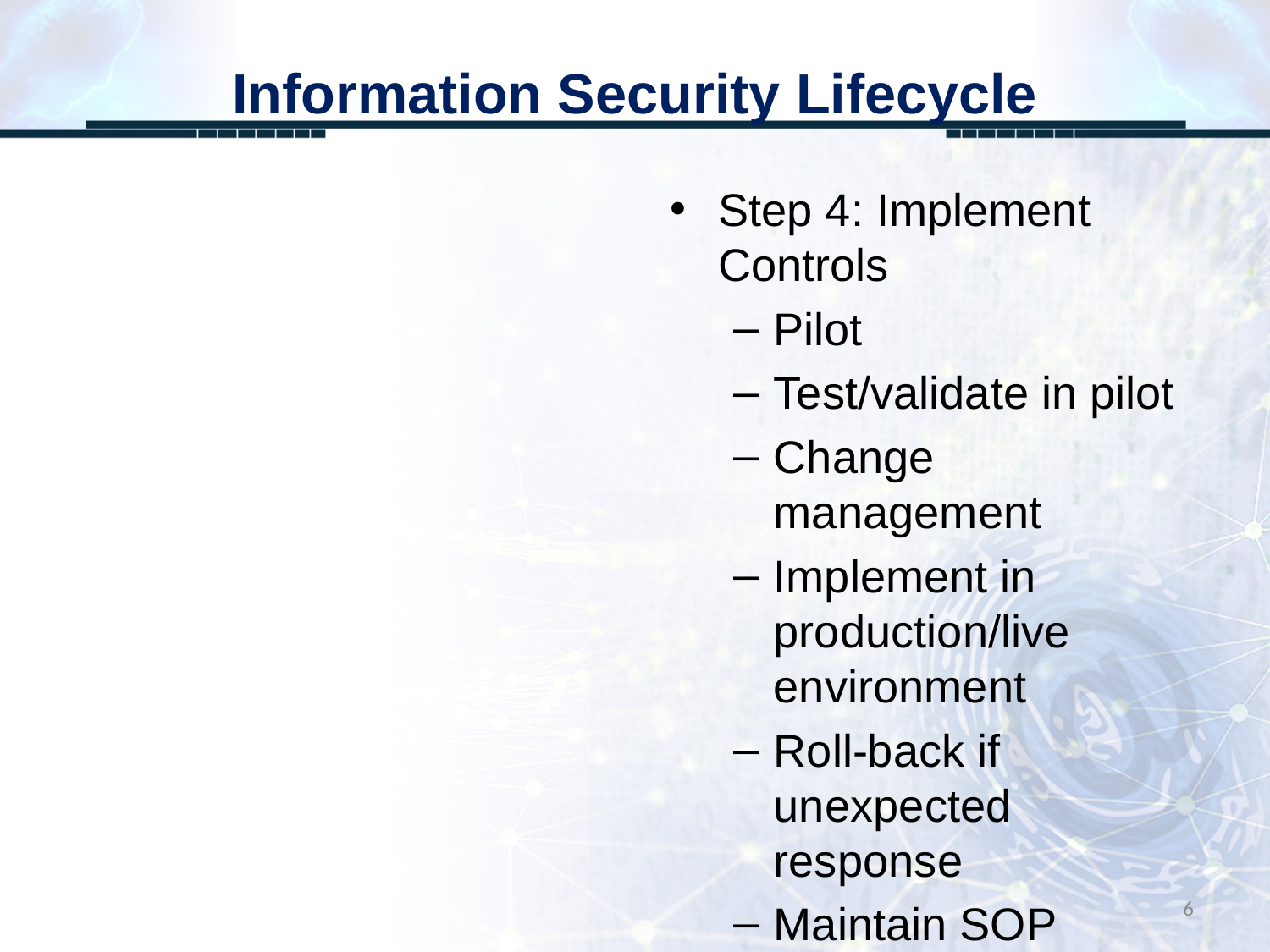

# Information Security Lifecycle
Step 4: Implement Controls
Pilot
Test/validate in pilot
Change management
Implement in production/live environment
Roll-back if unexpected response
Maintain SOP

6